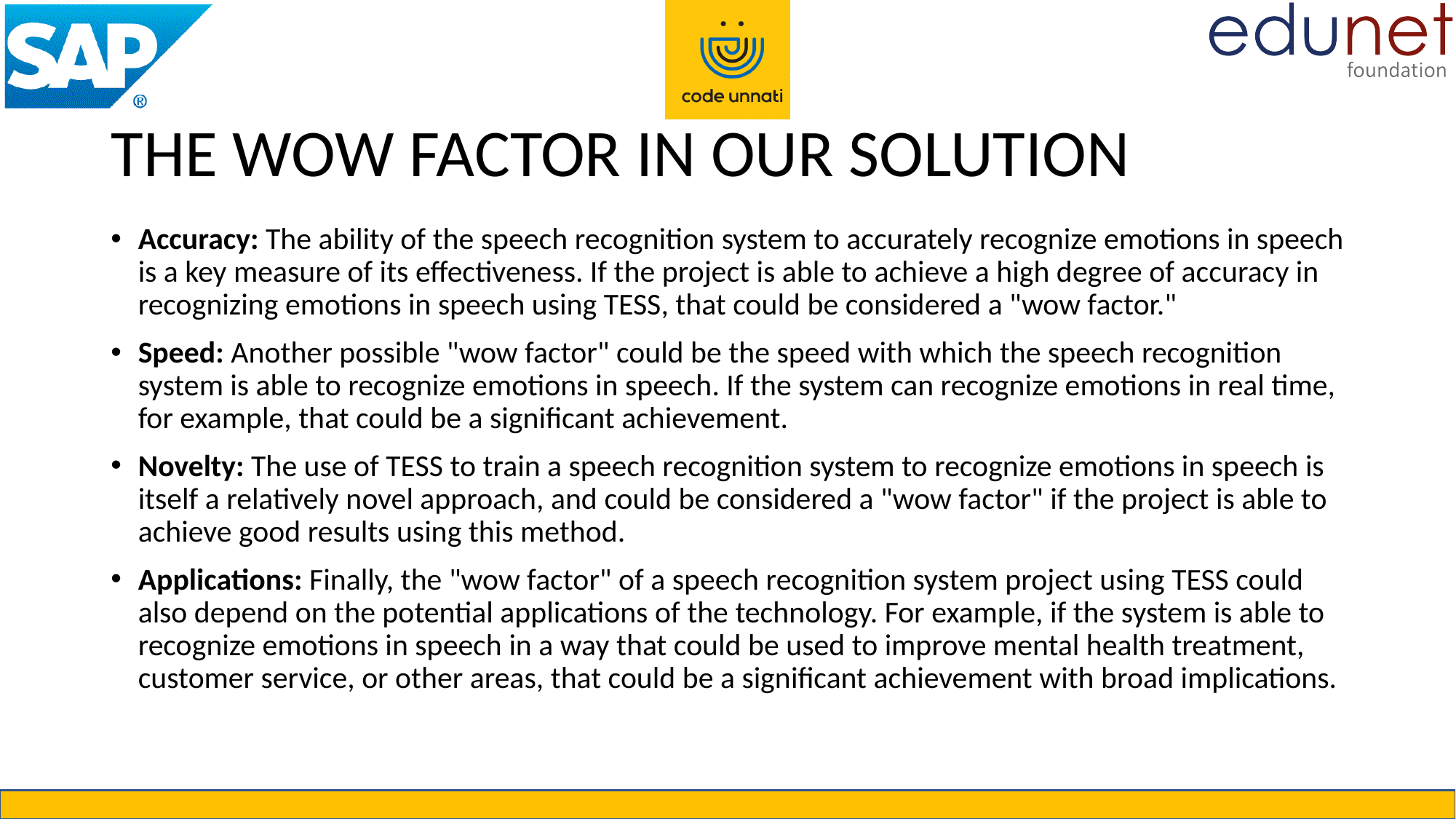

# THE WOW FACTOR IN OUR SOLUTION
Accuracy: The ability of the speech recognition system to accurately recognize emotions in speech is a key measure of its effectiveness. If the project is able to achieve a high degree of accuracy in recognizing emotions in speech using TESS, that could be considered a "wow factor."
Speed: Another possible "wow factor" could be the speed with which the speech recognition system is able to recognize emotions in speech. If the system can recognize emotions in real time, for example, that could be a significant achievement.
Novelty: The use of TESS to train a speech recognition system to recognize emotions in speech is itself a relatively novel approach, and could be considered a "wow factor" if the project is able to achieve good results using this method.
Applications: Finally, the "wow factor" of a speech recognition system project using TESS could also depend on the potential applications of the technology. For example, if the system is able to recognize emotions in speech in a way that could be used to improve mental health treatment, customer service, or other areas, that could be a significant achievement with broad implications.